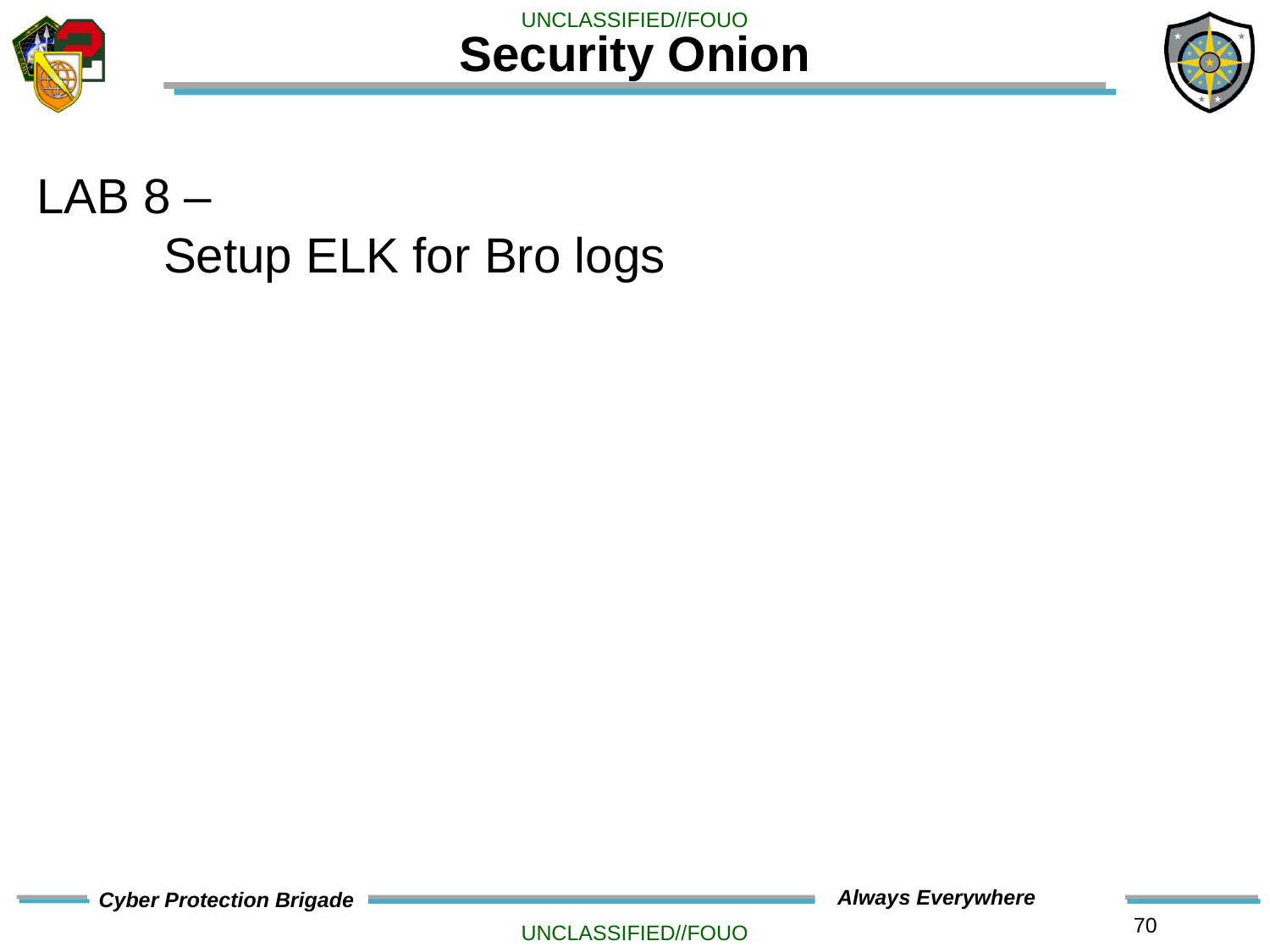

# Security Onion
LAB 8 –
	Setup ELK for Bro logs